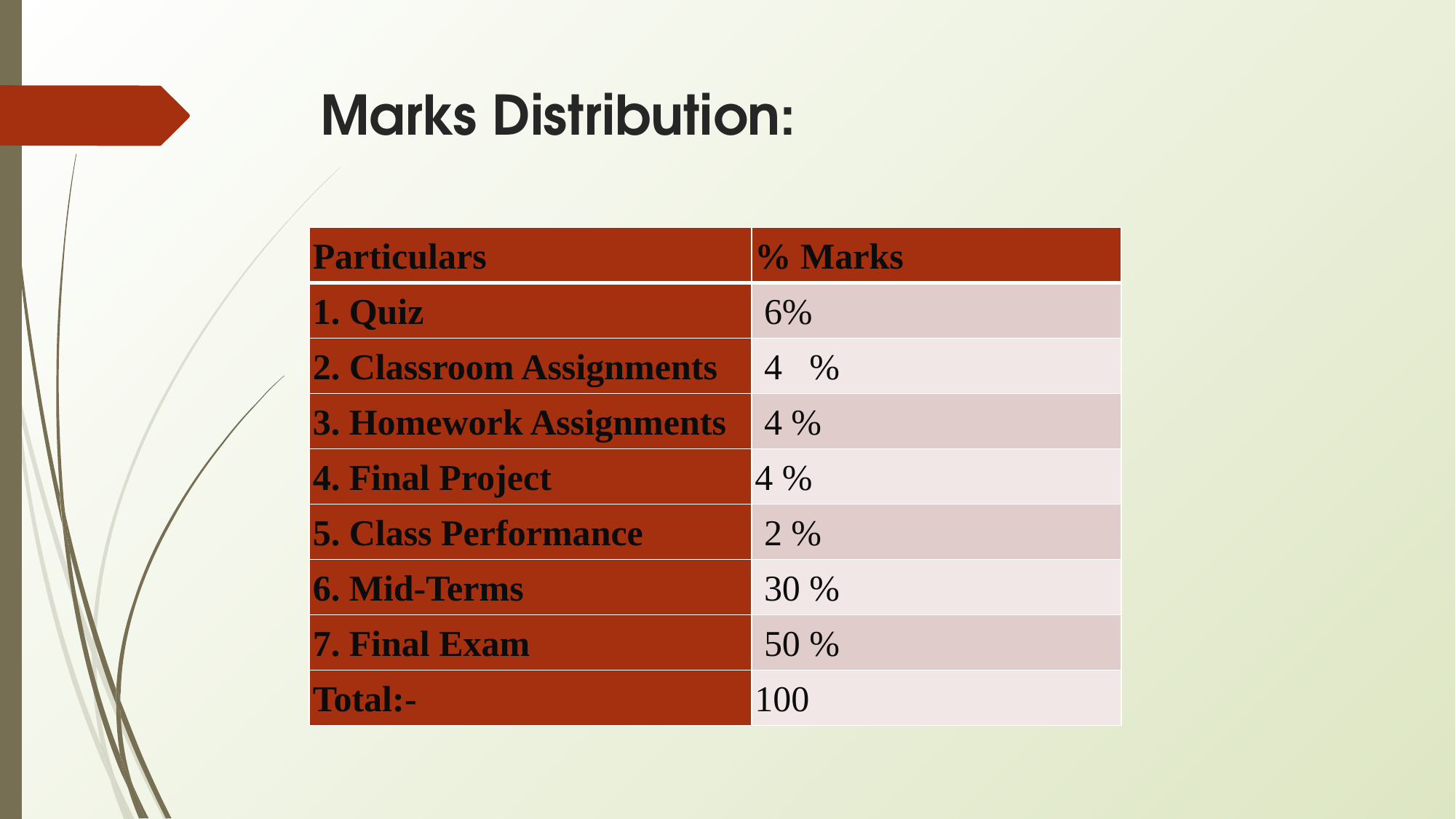

# Marks Distribution:
| Particulars | % Marks |
| --- | --- |
| 1. Quiz | 6% |
| 2. Classroom Assignments | 4 % |
| 3. Homework Assignments | 4 % |
| 4. Final Project | 4 % |
| 5. Class Performance | 2 % |
| 6. Mid-Terms | 30 % |
| 7. Final Exam | 50 % |
| Total:- | 100 |